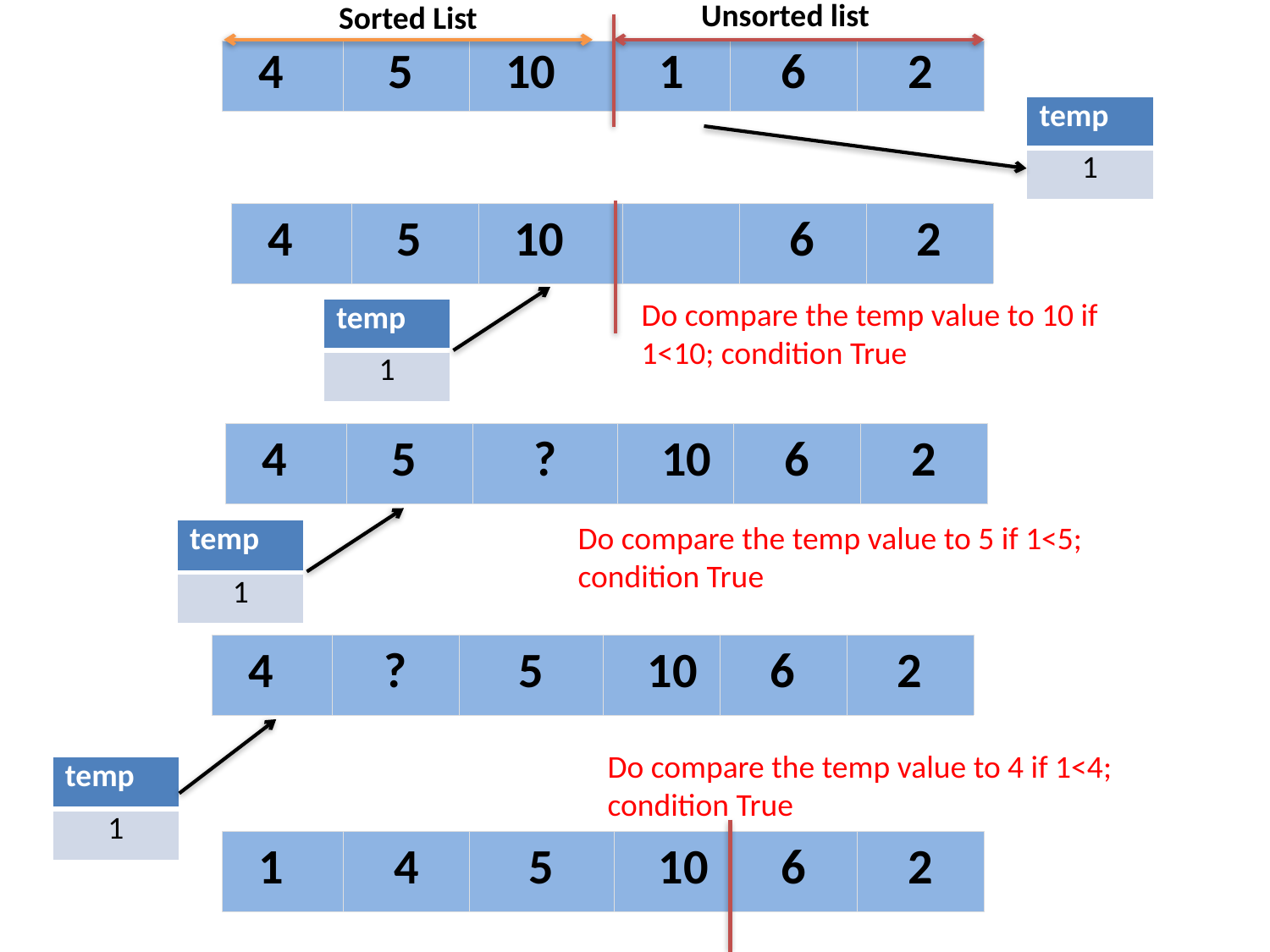

Unsorted list
Sorted List
| 4 | 5 | 10 | 1 | 6 | 2 |
| --- | --- | --- | --- | --- | --- |
| temp |
| --- |
| 1 |
| 4 | 5 | 10 |  | 6 | 2 |
| --- | --- | --- | --- | --- | --- |
Do compare the temp value to 10 if 1<10; condition True
| temp |
| --- |
| 1 |
| 4 | 5 | ? | 10 | 6 | 2 |
| --- | --- | --- | --- | --- | --- |
Do compare the temp value to 5 if 1<5; condition True
| temp |
| --- |
| 1 |
| 4 | ? | 5 | 10 | 6 | 2 |
| --- | --- | --- | --- | --- | --- |
Do compare the temp value to 4 if 1<4; condition True
| temp |
| --- |
| 1 |
| 1 | 4 | 5 | 10 | 6 | 2 |
| --- | --- | --- | --- | --- | --- |